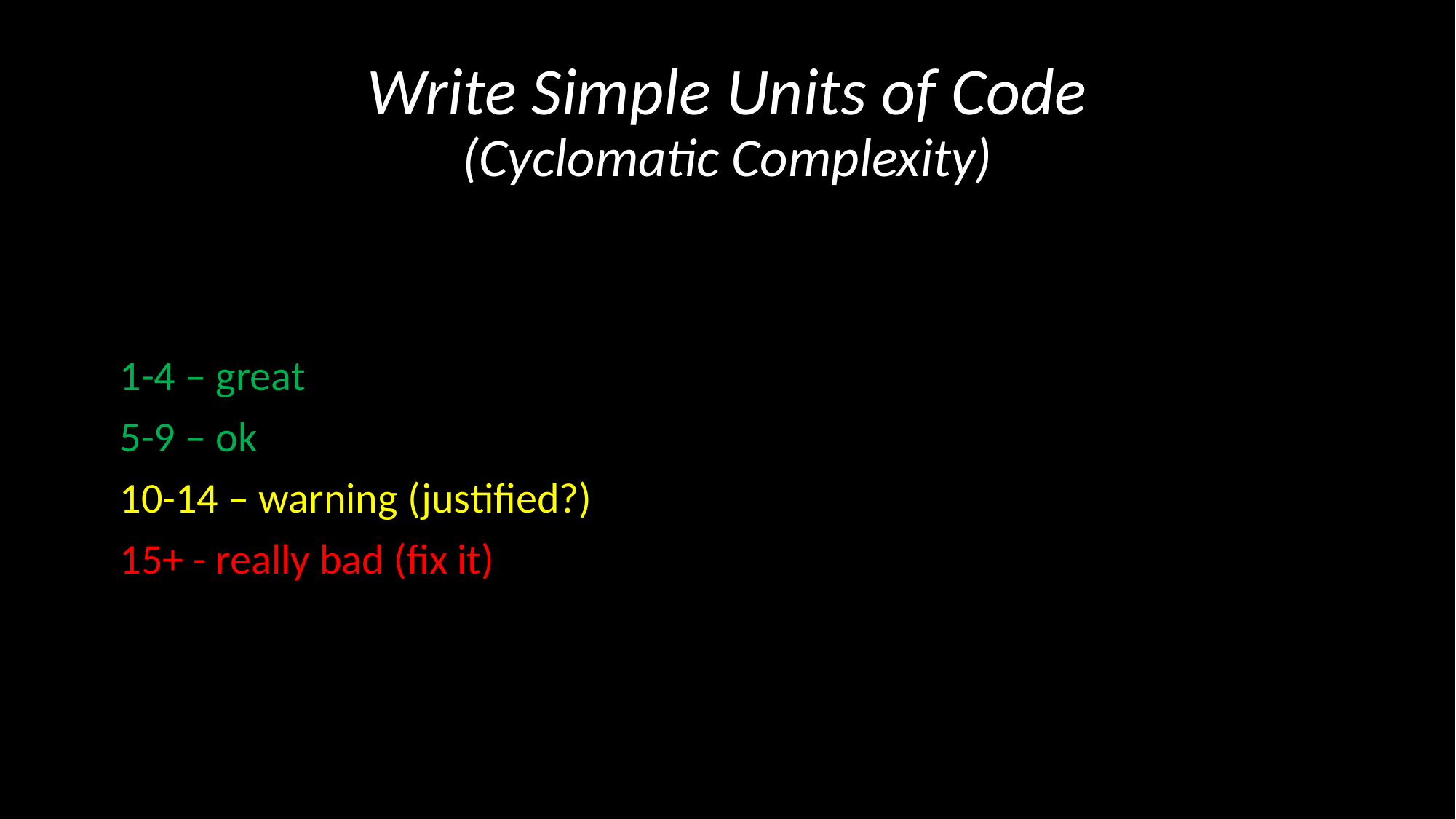

# Write Simple Units of Code (Cyclomatic Complexity)

1-4 – great
5-9 – ok
10-14 – warning (justified?)
15+ - really bad (fix it)